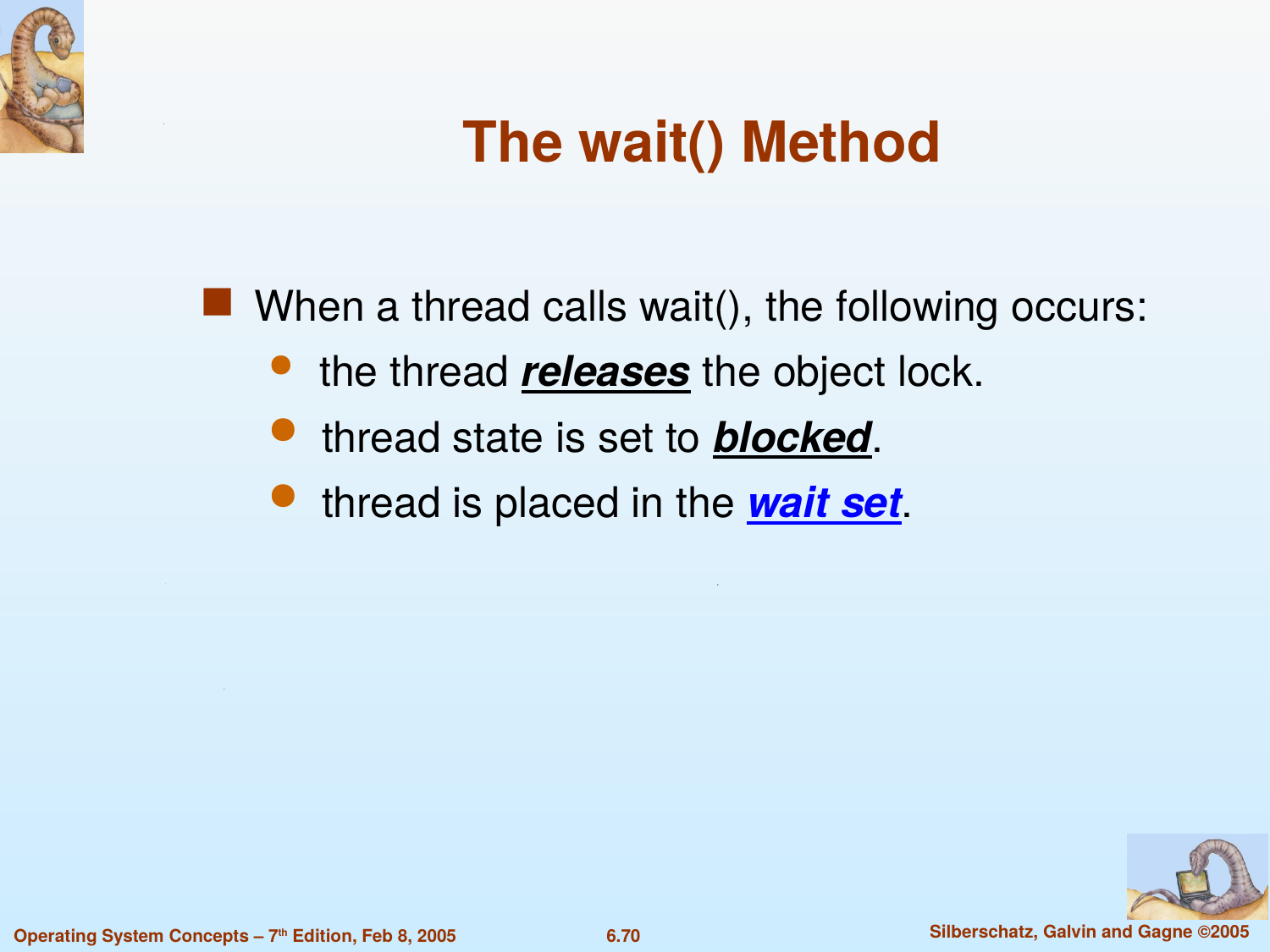

The wait() Method
When a thread calls wait(), the following occurs:
 the thread releases the object lock.
 thread state is set to blocked.
 thread is placed in the wait set.